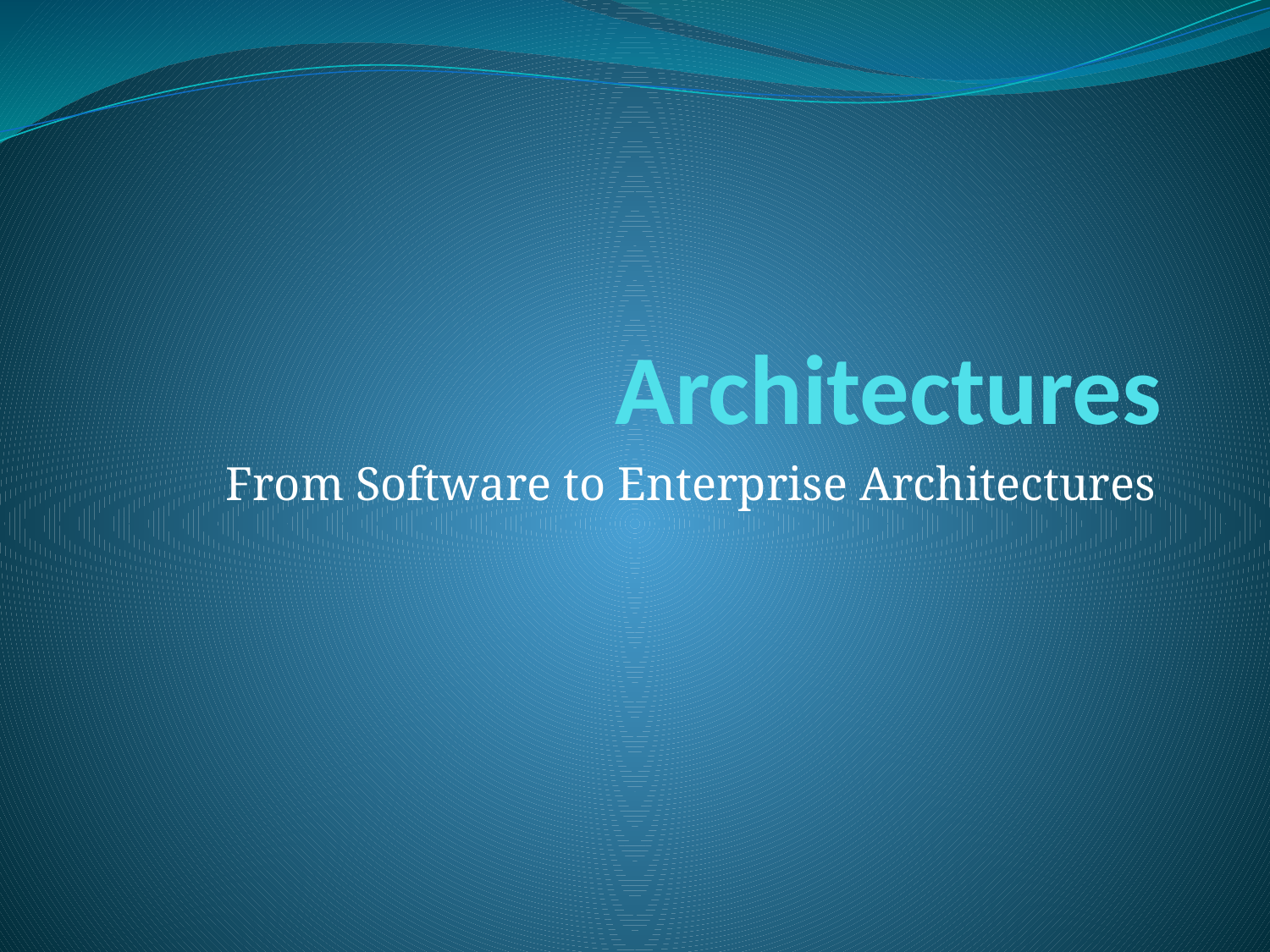

# Architectures
From Software to Enterprise Architectures